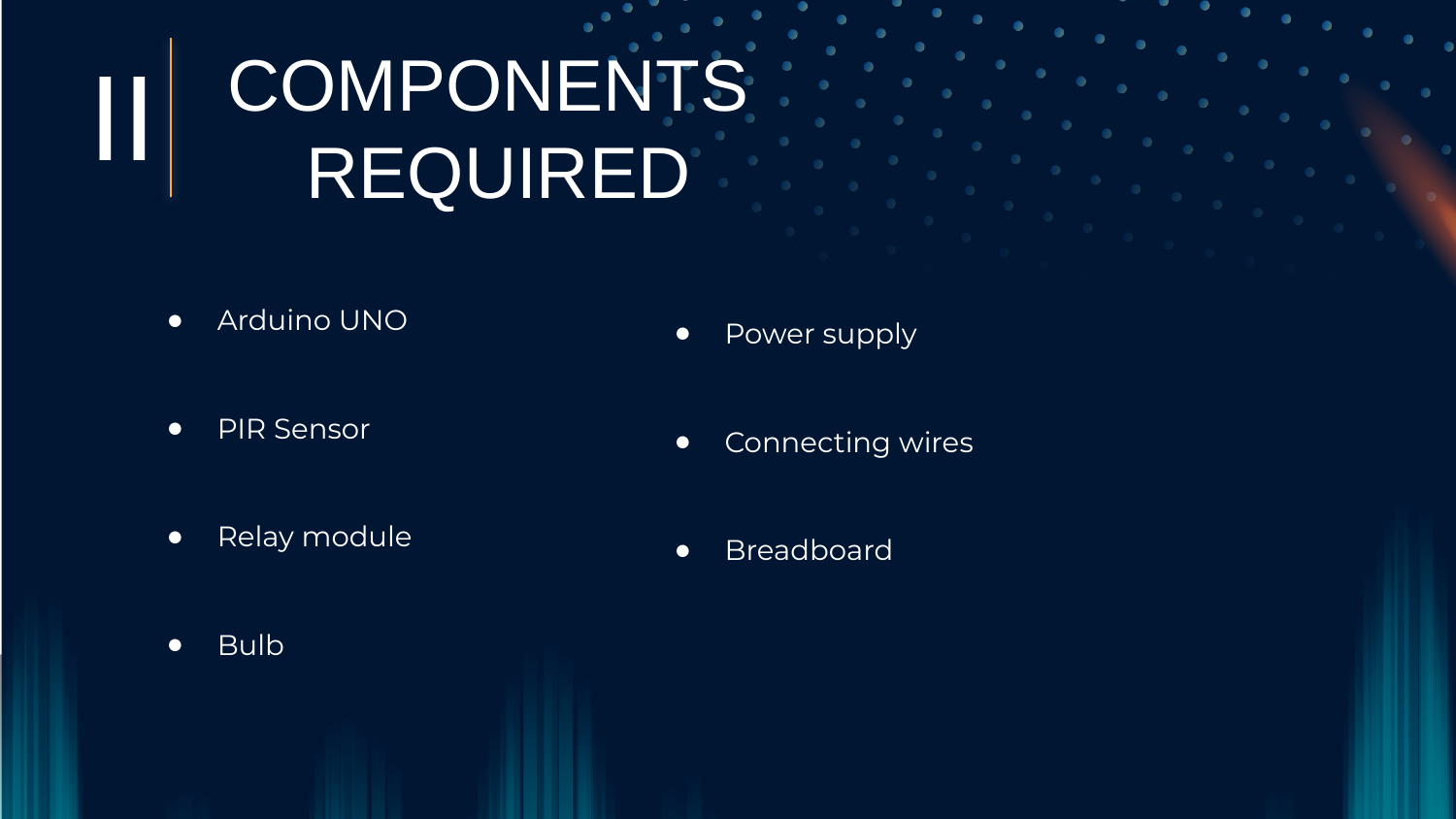

II
# COMPONENTS REQUIRED
Arduino UNO

PIR Sensor

Relay module

Bulb

Power supply

Connecting wires

Breadboard